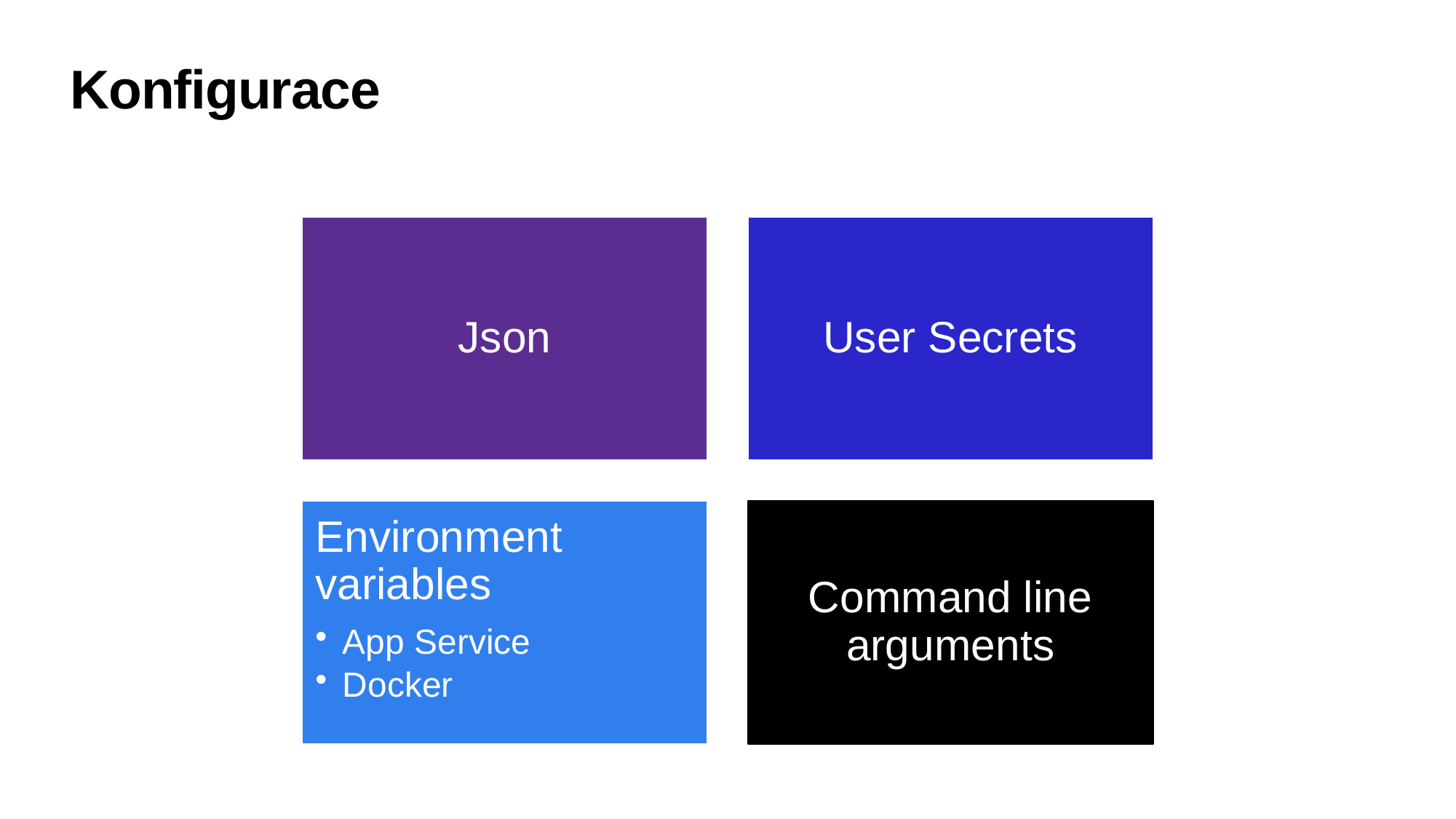

# Konfigurace
Json
User Secrets
Environment variables
App Service
Docker
Command line arguments